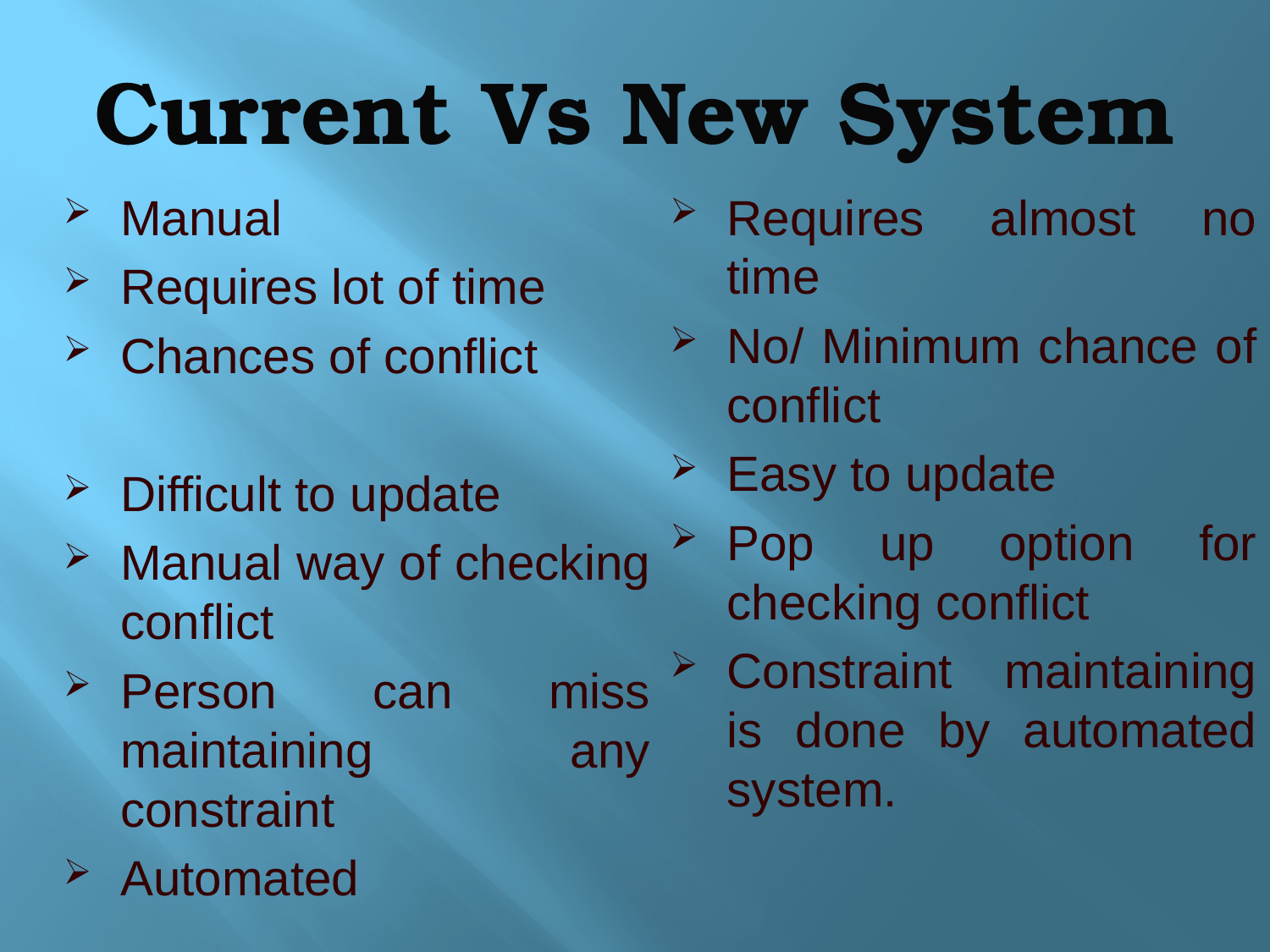

# Current Vs New System
Manual
Requires lot of time
Chances of conflict

Difficult to update
Manual way of checking conflict
Person can miss maintaining any constraint
Automated
Requires almost no time
No/ Minimum chance of conflict
Easy to update
Pop up option for checking conflict
Constraint maintaining is done by automated system.